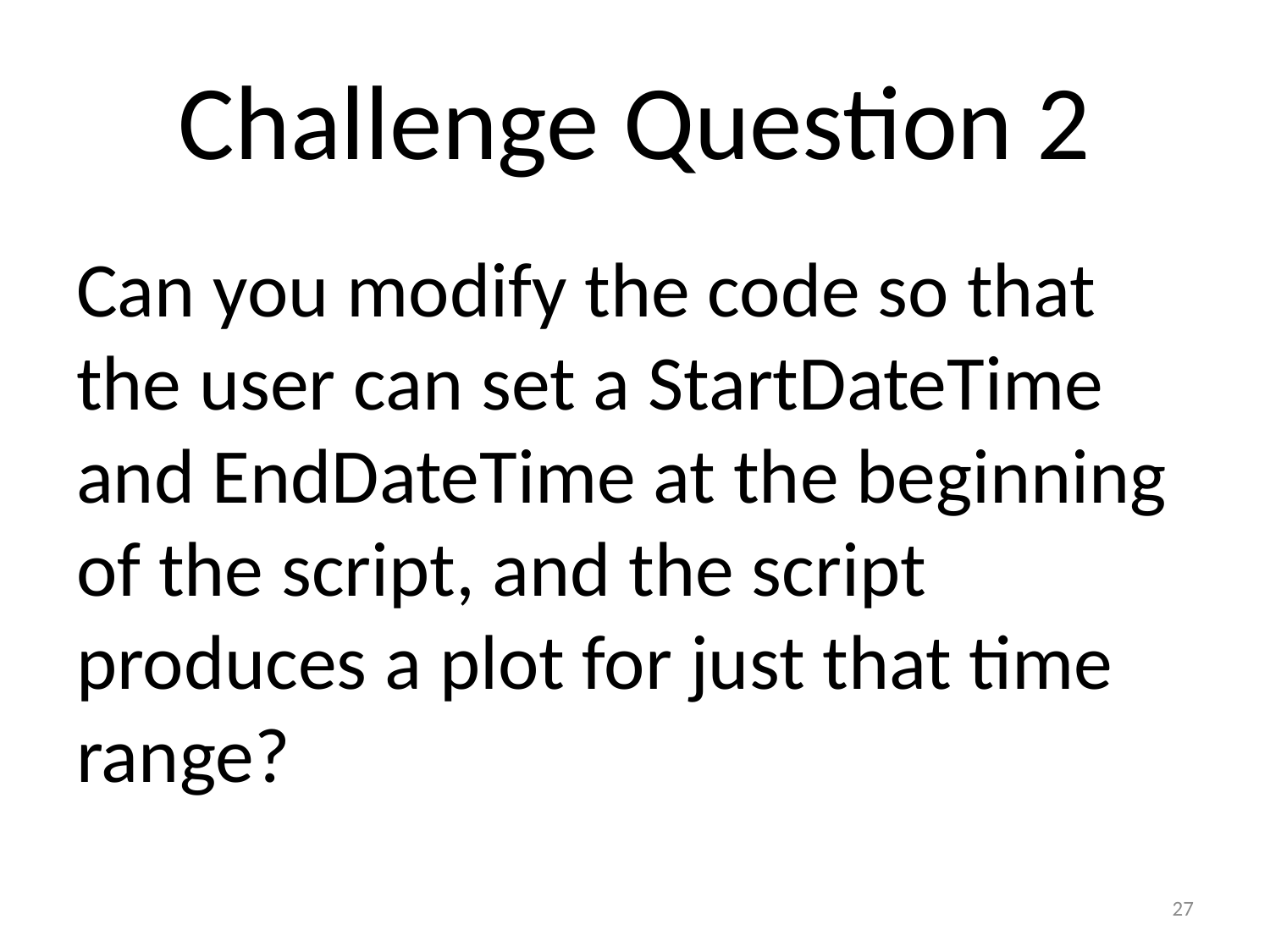

# Challenge Question 2
Can you modify the code so that the user can set a StartDateTime and EndDateTime at the beginning of the script, and the script produces a plot for just that time range?

27